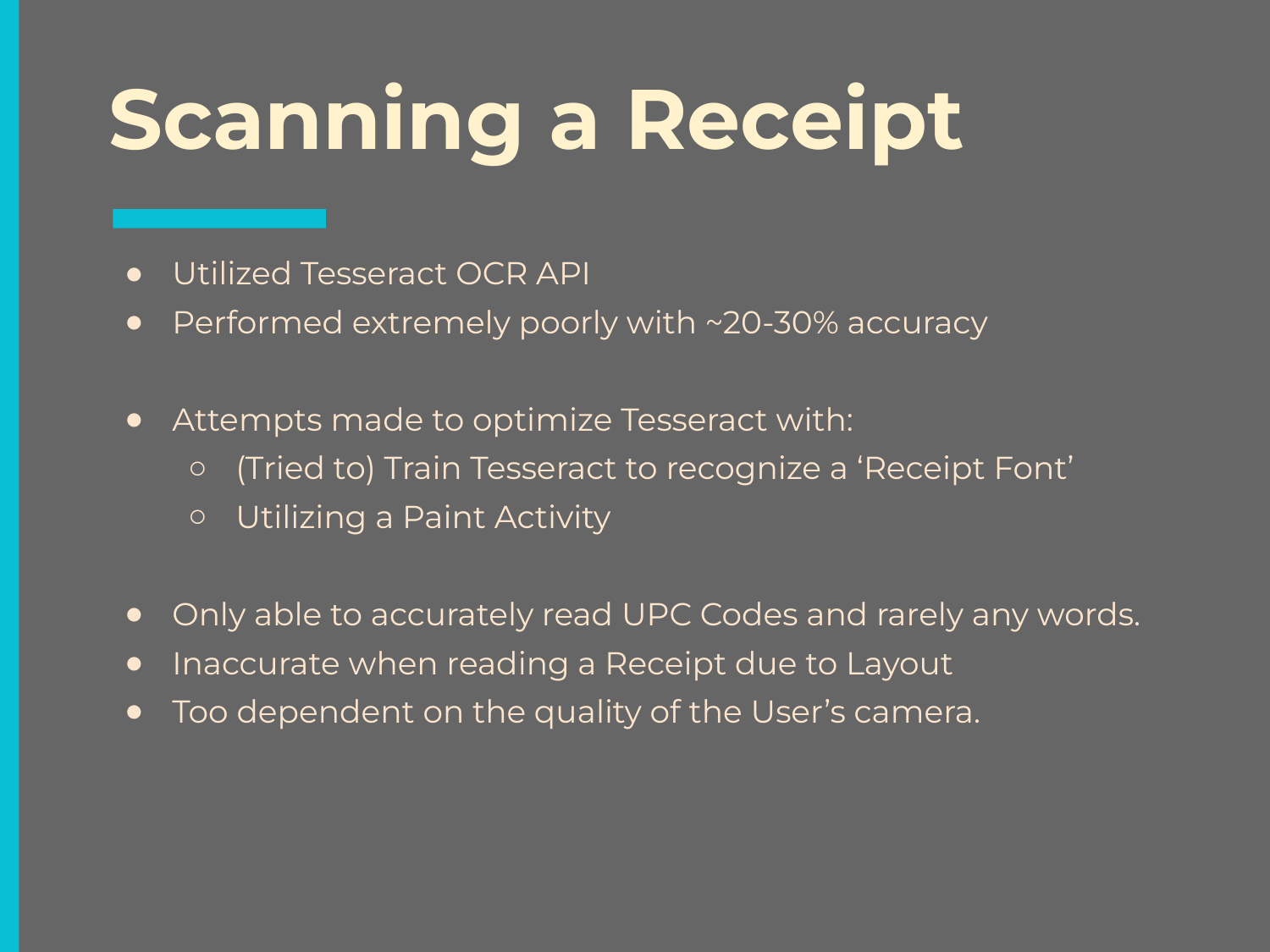

# Scanning a Receipt
Utilized Tesseract OCR API
Performed extremely poorly with ~20-30% accuracy

Attempts made to optimize Tesseract with:
(Tried to) Train Tesseract to recognize a ‘Receipt Font’
Utilizing a Paint Activity

Only able to accurately read UPC Codes and rarely any words.
Inaccurate when reading a Receipt due to Layout
Too dependent on the quality of the User’s camera.